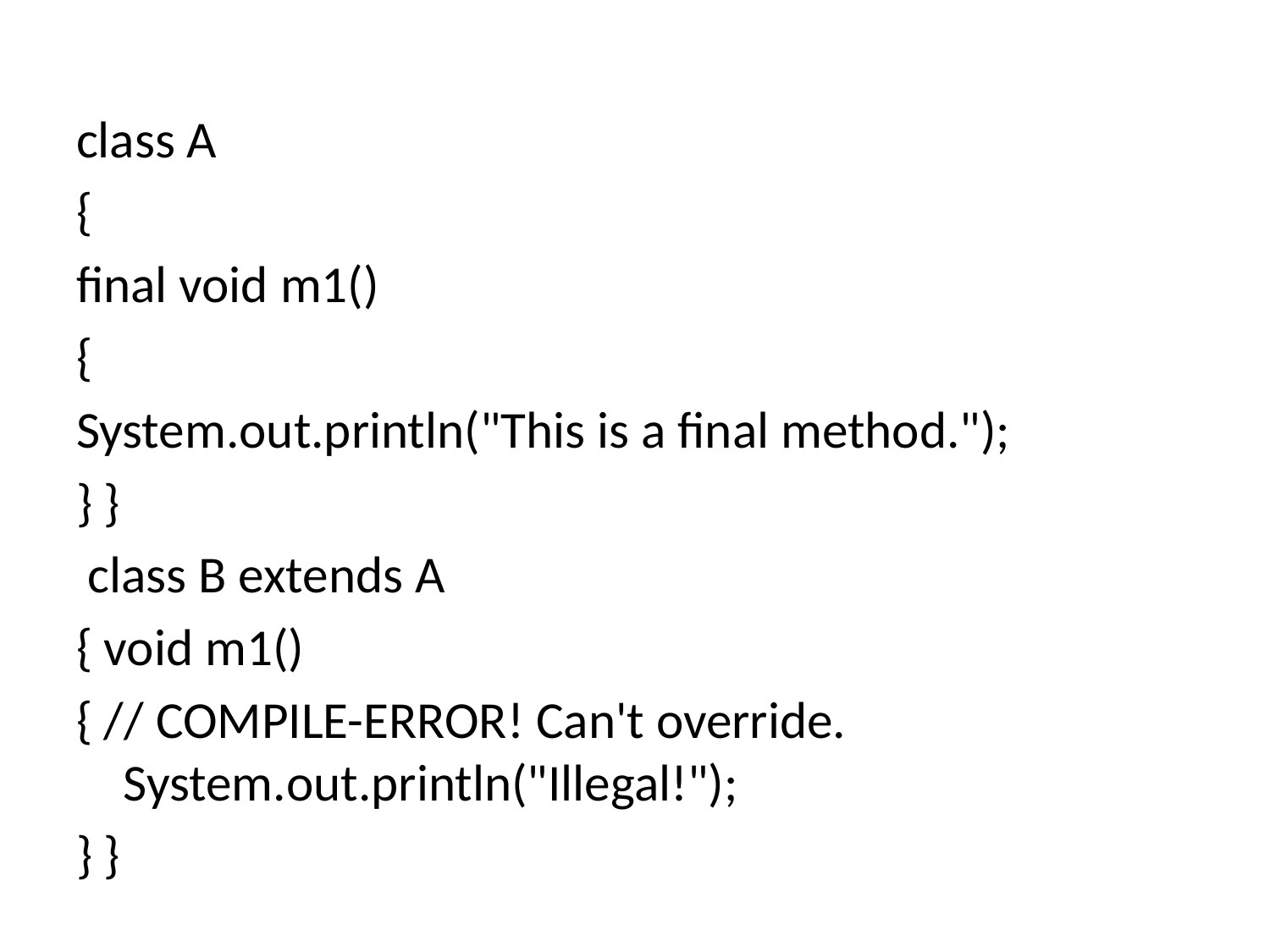

class A
{
final void m1()
{
System.out.println("This is a final method.");
} }
 class B extends A
{ void m1()
{ // COMPILE-ERROR! Can't override. System.out.println("Illegal!");
} }